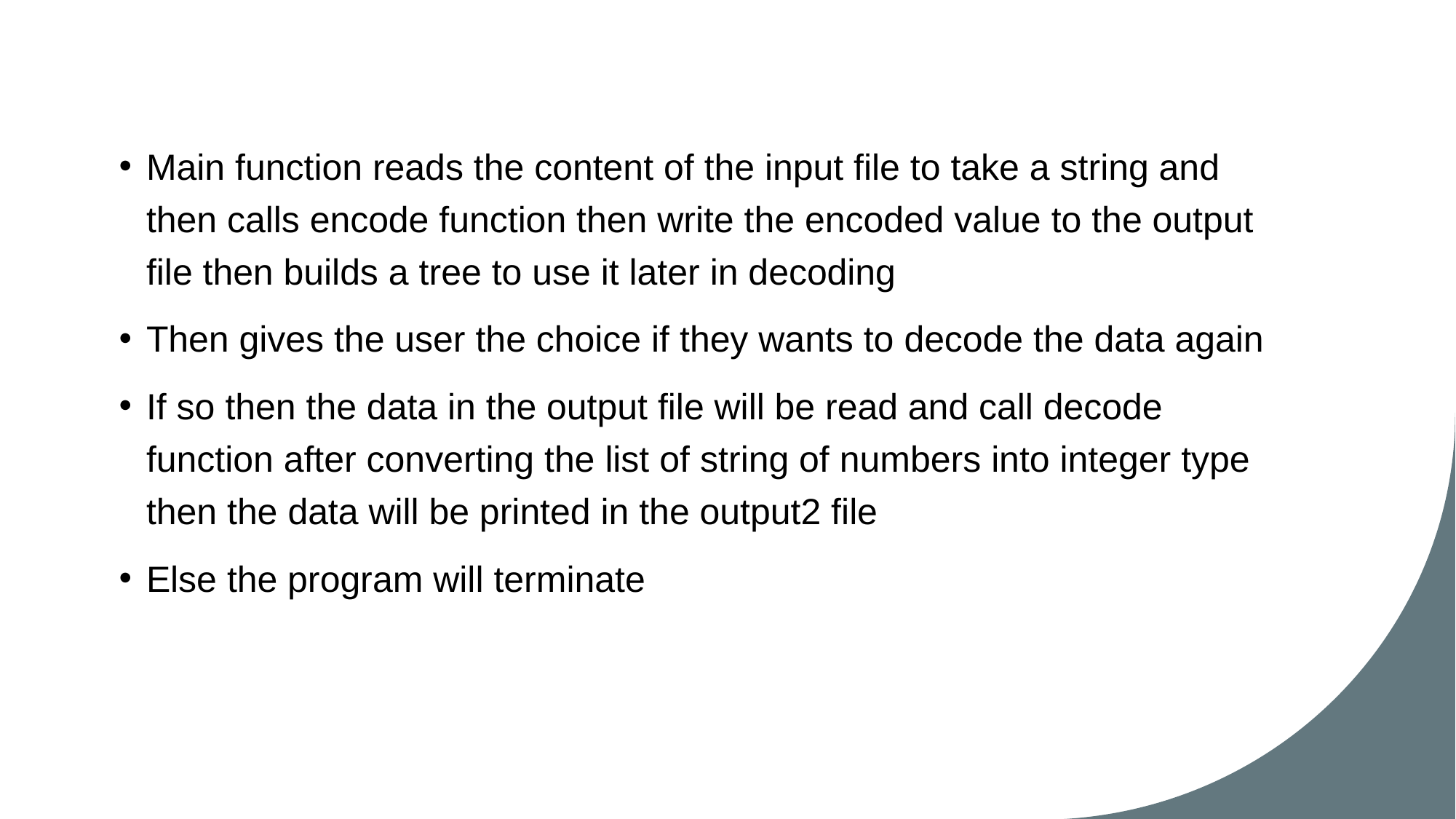

Main function reads the content of the input file to take a string and then calls encode function then write the encoded value to the output file then builds a tree to use it later in decoding
Then gives the user the choice if they wants to decode the data again
If so then the data in the output file will be read and call decode function after converting the list of string of numbers into integer type then the data will be printed in the output2 file
Else the program will terminate